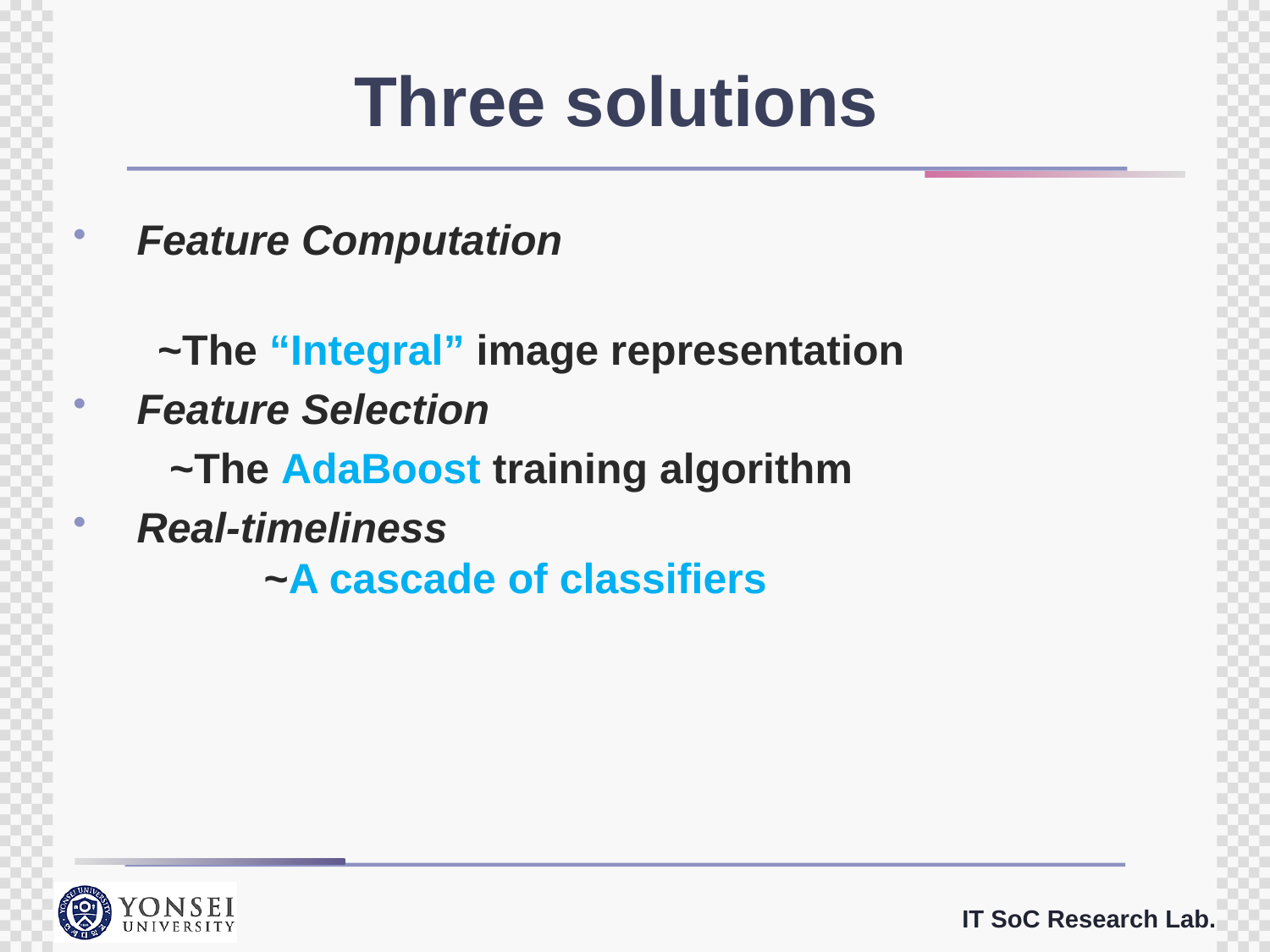

# Three solutions
Feature Computation
       ~The “Integral” image representation
Feature Selection
        ~The AdaBoost training algorithm
Real-timeliness 						~A cascade of classifiers